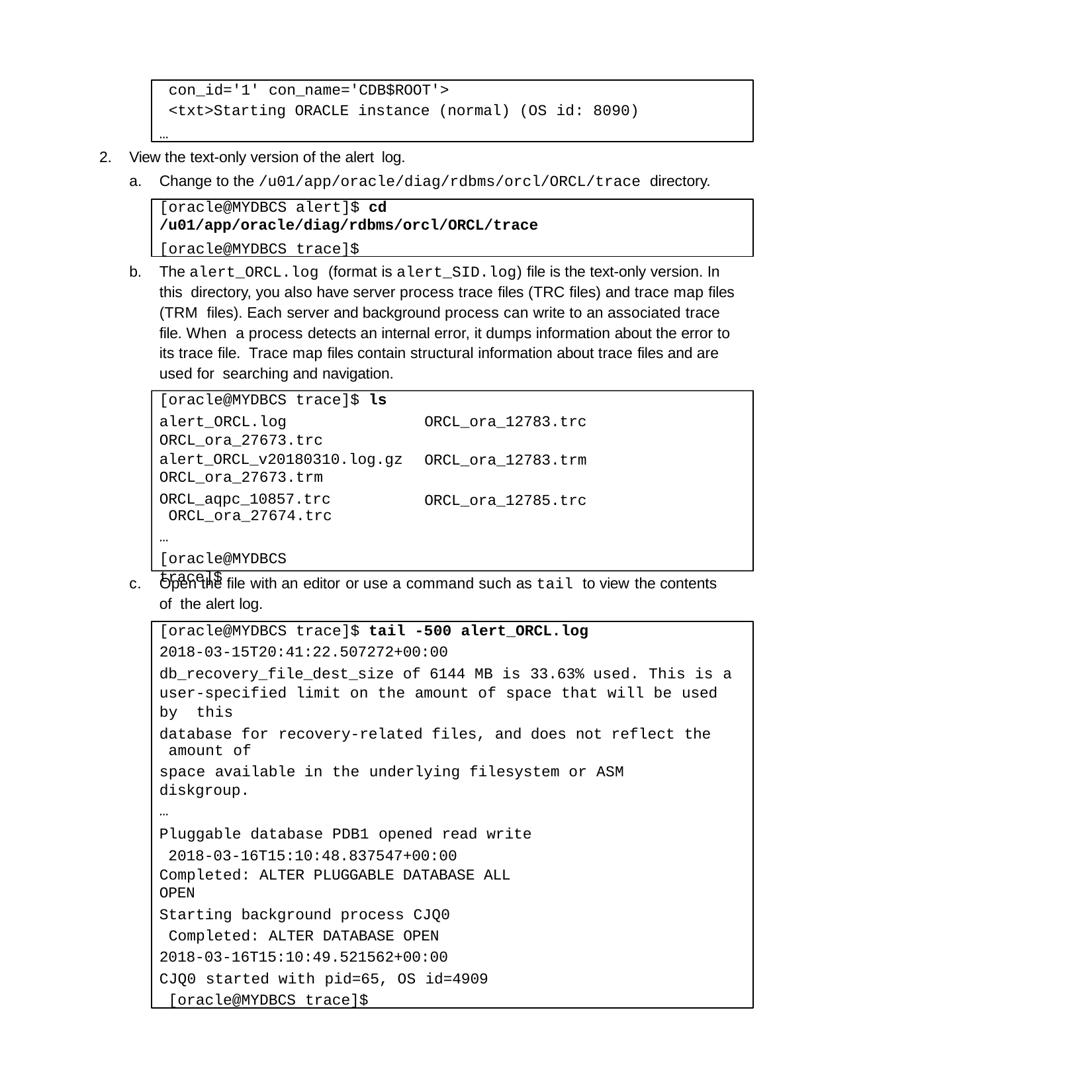

con_id='1' con_name='CDB$ROOT'>
<txt>Starting ORACLE instance (normal) (OS id: 8090)
…
View the text-only version of the alert log.
Change to the /u01/app/oracle/diag/rdbms/orcl/ORCL/trace directory.
[oracle@MYDBCS alert]$ cd
/u01/app/oracle/diag/rdbms/orcl/ORCL/trace
[oracle@MYDBCS trace]$
b.	The alert_ORCL.log (format is alert_SID.log) file is the text-only version. In this  directory, you also have server process trace files (TRC files) and trace map files (TRM  files). Each server and background process can write to an associated trace file. When  a process detects an internal error, it dumps information about the error to its trace file.  Trace map files contain structural information about trace files and are used for  searching and navigation.
[oracle@MYDBCS trace]$ ls
alert_ORCL.log  ORCL_ora_27673.trc  alert_ORCL_v20180310.log.gz
ORCL_ora_27673.trm
ORCL_aqpc_10857.trc  ORCL_ora_27674.trc
…
[oracle@MYDBCS trace]$

ORCL_ora_12783.trc
ORCL_ora_12783.trm

ORCL_ora_12785.trc
c.	Open the file with an editor or use a command such as tail to view the contents of  the alert log.
[oracle@MYDBCS trace]$ tail -500 alert_ORCL.log
2018-03-15T20:41:22.507272+00:00
db_recovery_file_dest_size of 6144 MB is 33.63% used. This is a  user-specified limit on the amount of space that will be used by  this
database for recovery-related files, and does not reflect the  amount of
space available in the underlying filesystem or ASM diskgroup.
…
Pluggable database PDB1 opened read write  2018-03-16T15:10:48.837547+00:00
Completed: ALTER PLUGGABLE DATABASE ALL OPEN
Starting background process CJQ0  Completed: ALTER DATABASE OPEN  2018-03-16T15:10:49.521562+00:00
CJQ0 started with pid=65, OS id=4909  [oracle@MYDBCS trace]$